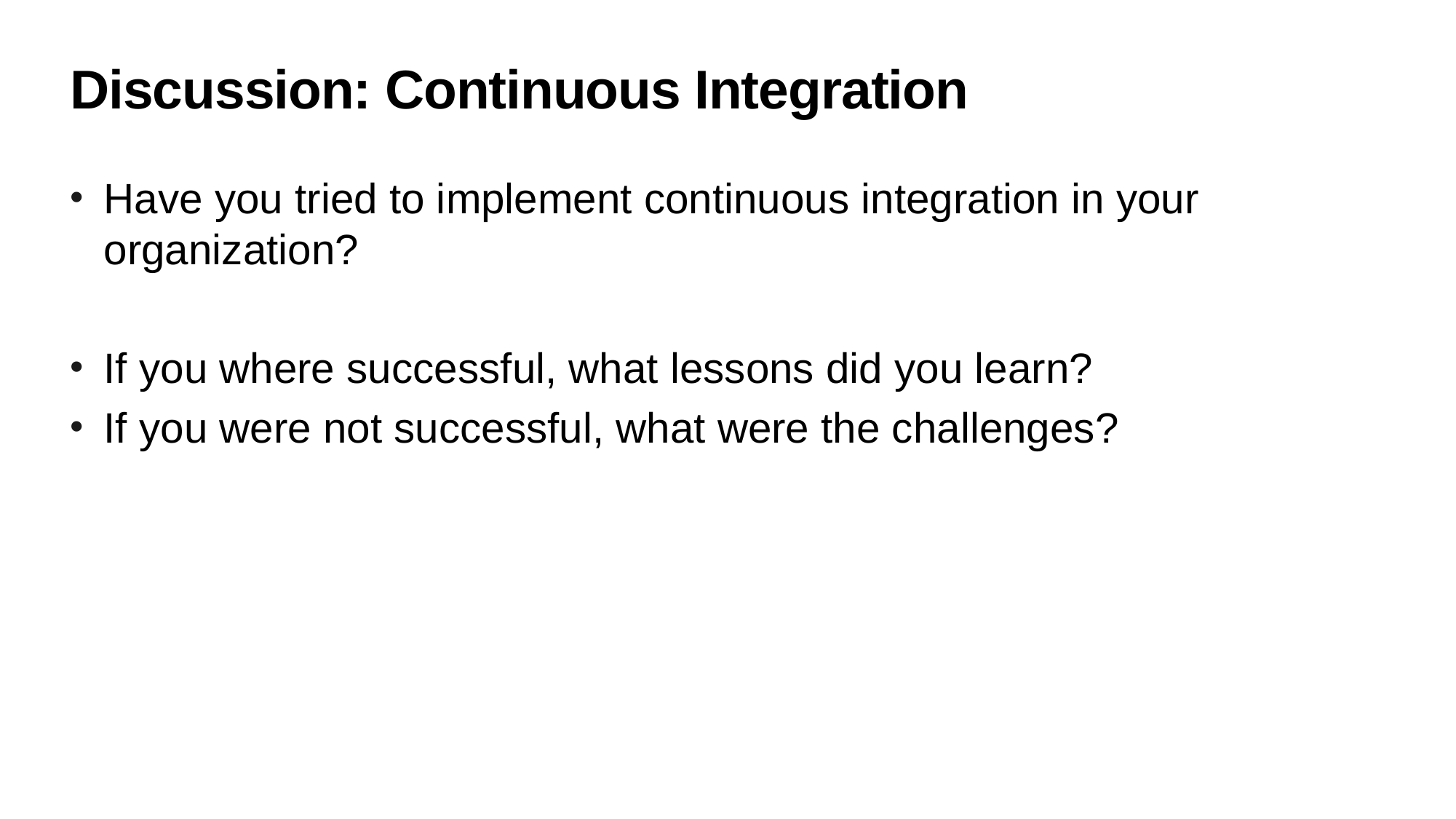

# Discussion: Continuous Integration
Have you tried to implement continuous integration in your organization?

If you where successful, what lessons did you learn?
If you were not successful, what were the challenges?